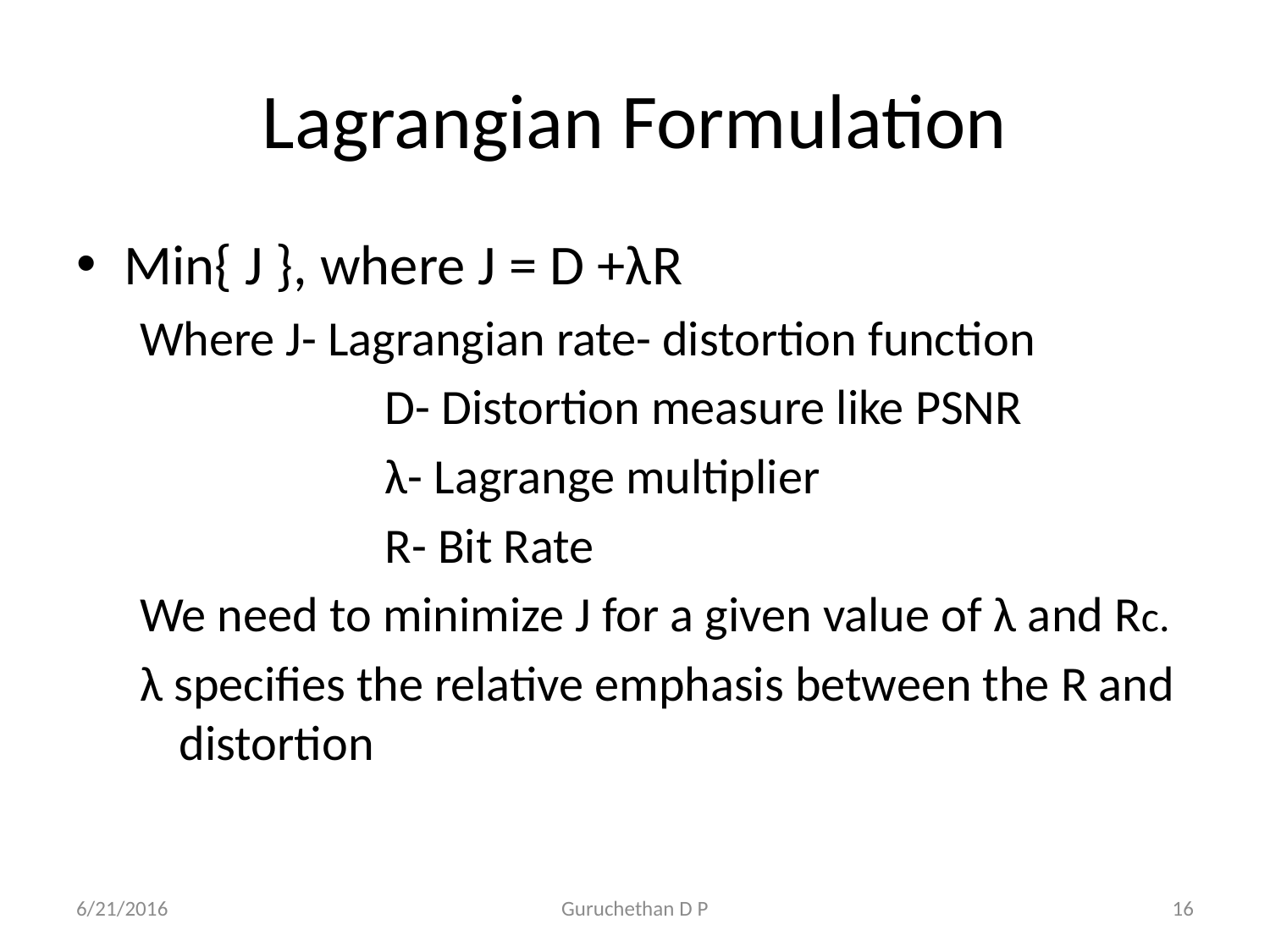

# Lagrangian Formulation
Min{ J }, where J = D +λR
Where J- Lagrangian rate- distortion function
		       D- Distortion measure like PSNR
		       λ- Lagrange multiplier
		       R- Bit Rate
We need to minimize J for a given value of λ and Rc.
λ specifies the relative emphasis between the R and distortion
6/21/2016
Guruchethan D P
16